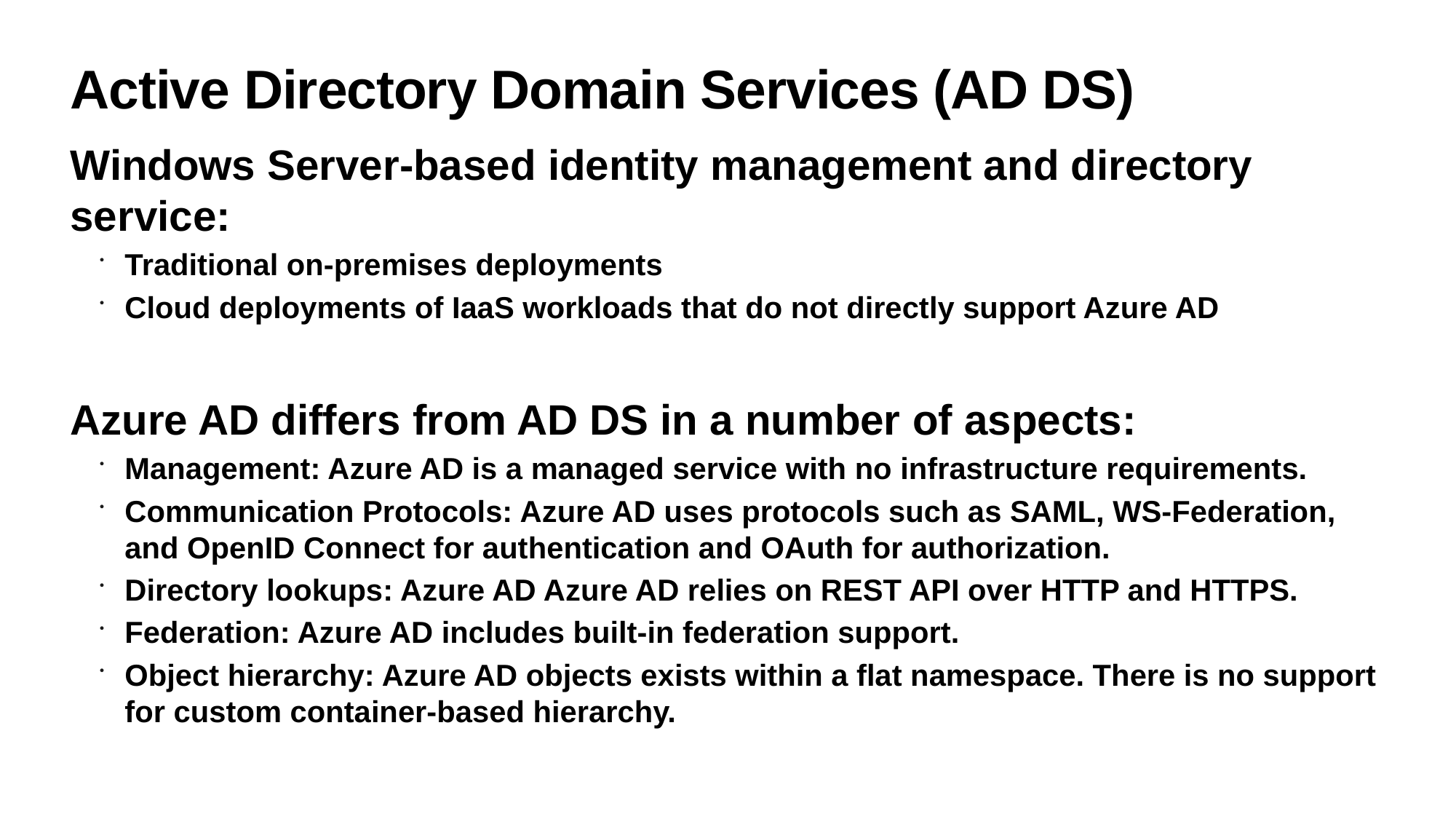

# Active Directory Domain Services (AD DS)
Windows Server-based identity management and directory service:
Traditional on-premises deployments
Cloud deployments of IaaS workloads that do not directly support Azure AD

Azure AD differs from AD DS in a number of aspects:
Management: Azure AD is a managed service with no infrastructure requirements.
Communication Protocols: Azure AD uses protocols such as SAML, WS-Federation, and OpenID Connect for authentication and OAuth for authorization.
Directory lookups: Azure AD Azure AD relies on REST API over HTTP and HTTPS.
Federation: Azure AD includes built-in federation support.
Object hierarchy: Azure AD objects exists within a flat namespace. There is no support for custom container-based hierarchy.